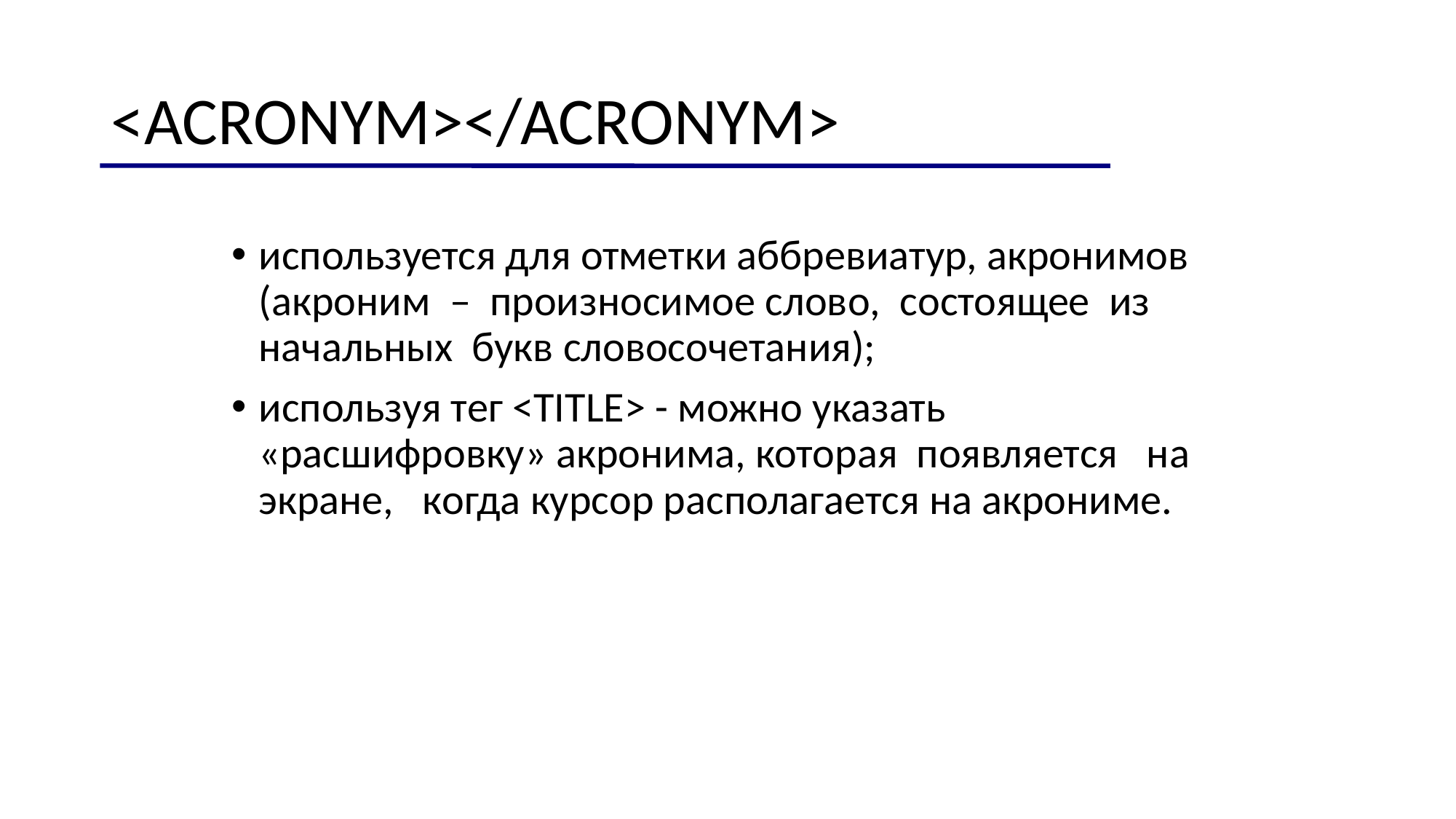

# <ACRONYM></ACRONYM>

используется для отметки аббревиатур, акронимов  (акроним  –  произносимое слово,  состоящее  из  начальных  букв словосочетания);
используя тег <TITLE> - можно указать «расшифровку» акронима, которая  появляется   на   экране,   когда курсор располагается на акрониме.